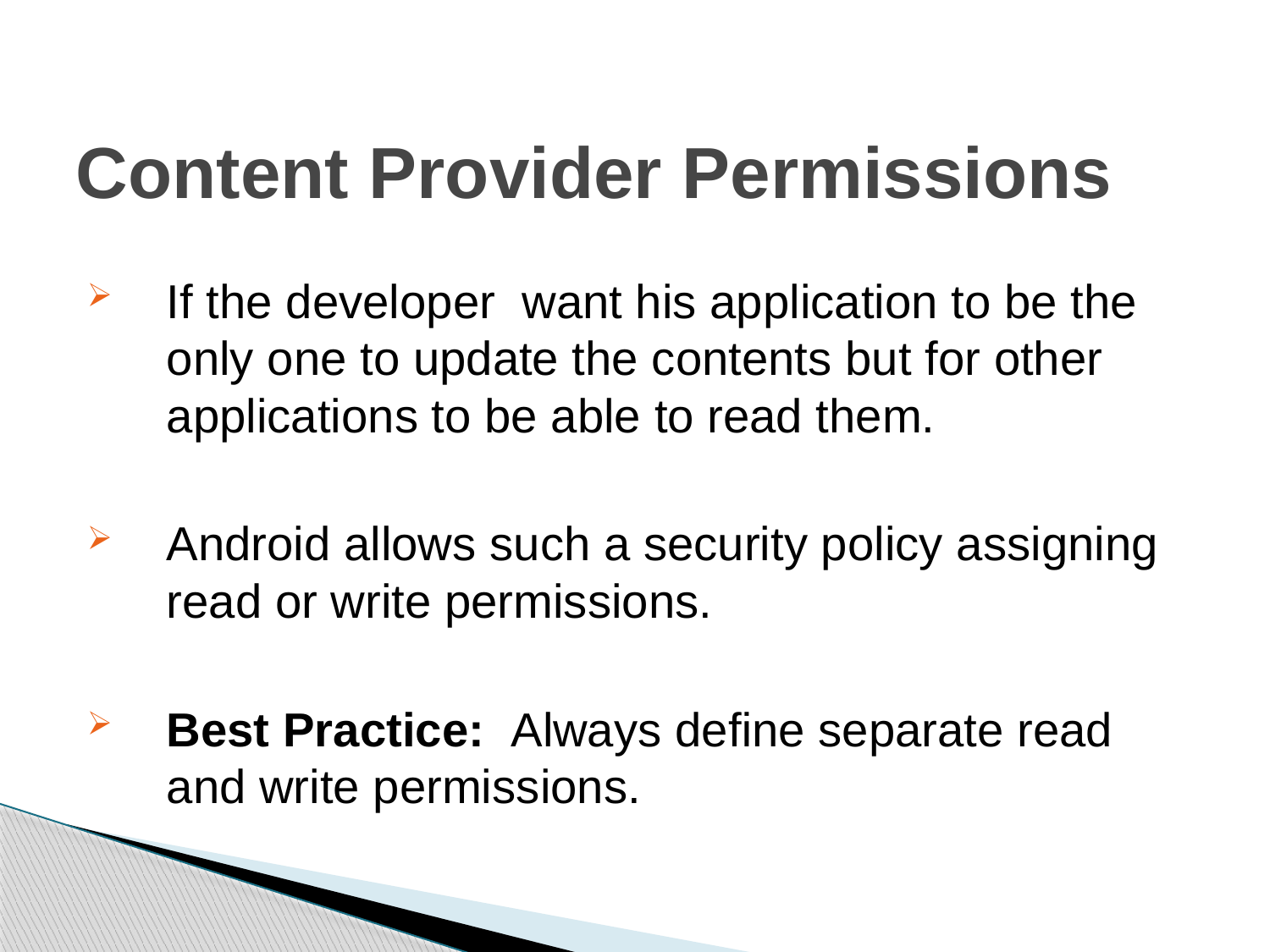

# Content Provider Permissions
If the developer  want his application to be the only one to update the contents but for other applications to be able to read them.

Android allows such a security policy assigning read or write permissions.

Best Practice:  Always deﬁne separate read and write permissions.